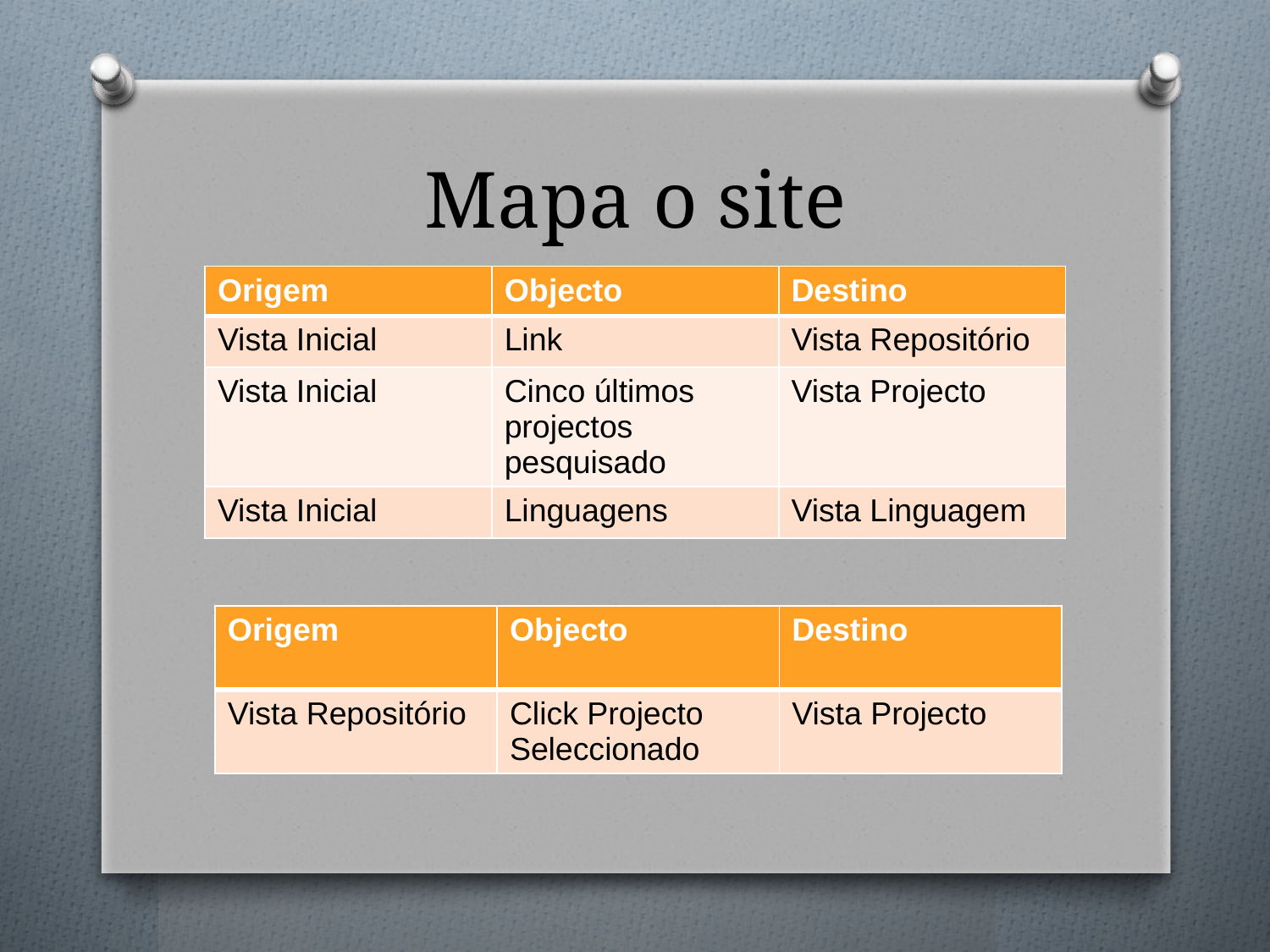

# Mapa o site
| Origem | Objecto | Destino |
| --- | --- | --- |
| Vista Inicial | Link | Vista Repositório |
| Vista Inicial | Cinco últimos projectos pesquisado | Vista Projecto |
| Vista Inicial | Linguagens | Vista Linguagem |
| Origem | Objecto | Destino |
| --- | --- | --- |
| Vista Repositório | Click Projecto Seleccionado | Vista Projecto |